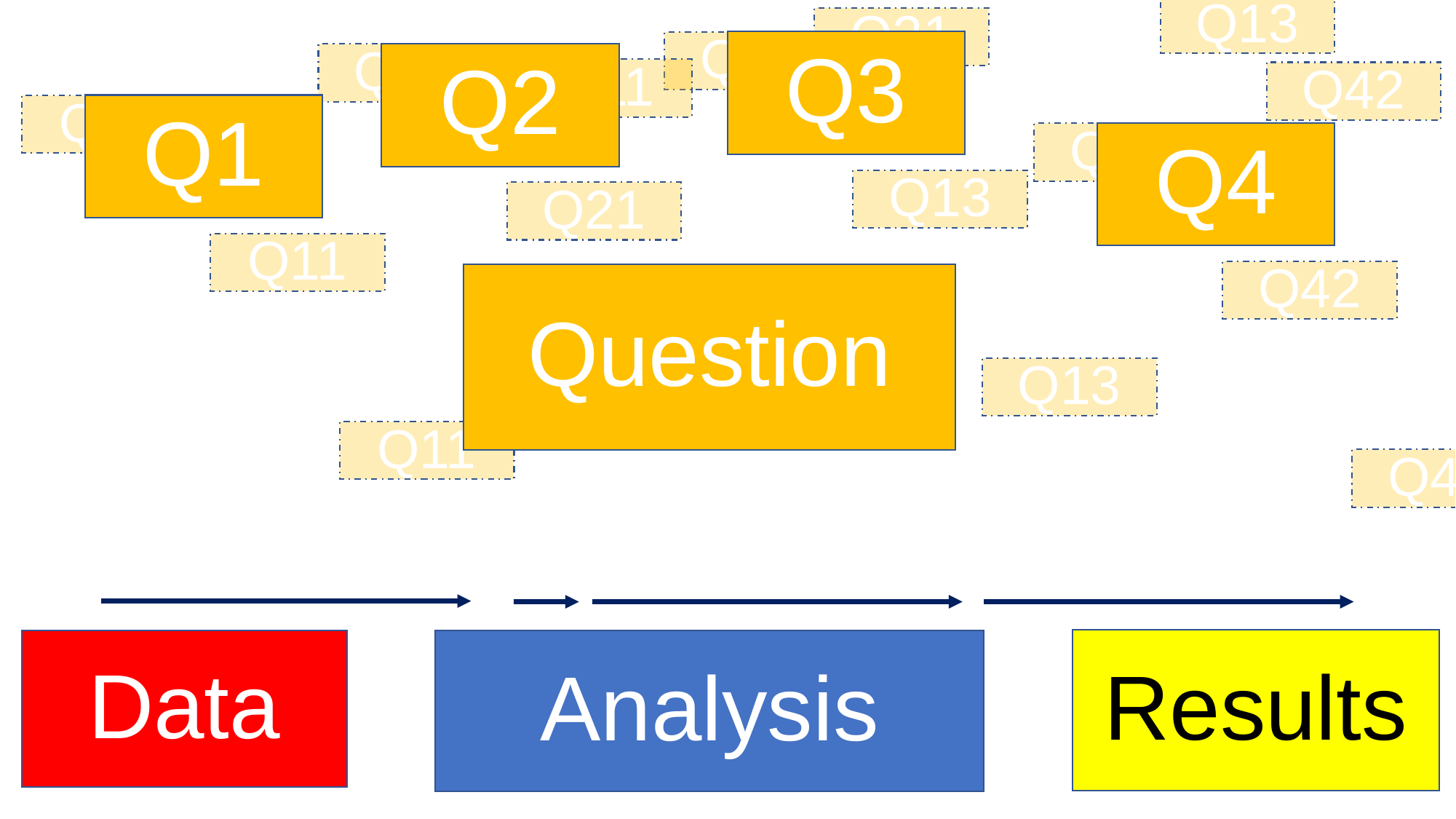

Q13
Q21
Q3
Q13
Q2
Q21
Q11
Q42
Q1
Q11
Q4
Q42
Q13
Q21
Q11
Q42
Question
Q13
Q21
Q11
Q42
Results
Data
Analysis